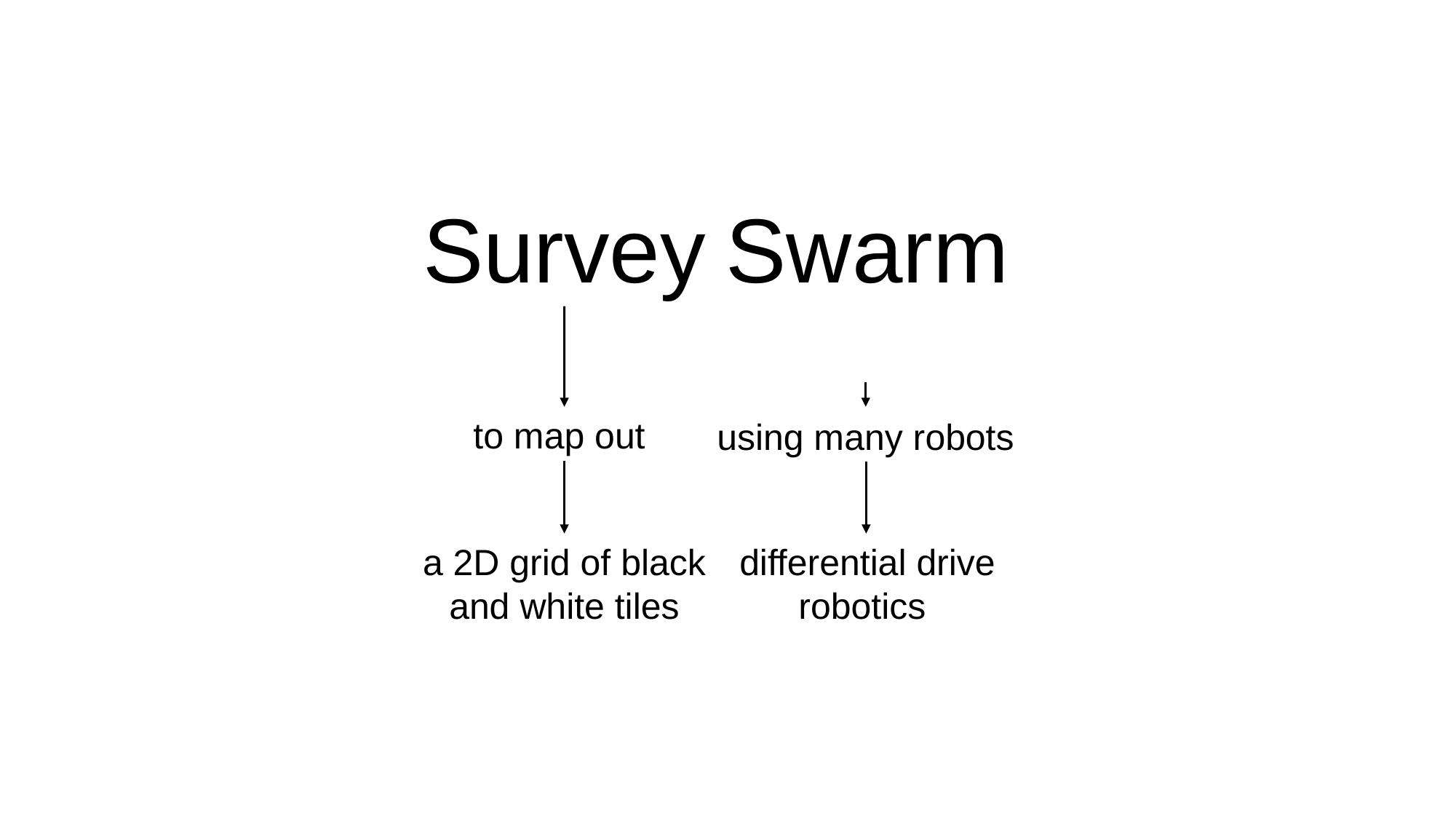

Survey
Swarm
to map out
using many robots
a 2D grid of black and white tiles
differential drive robotics